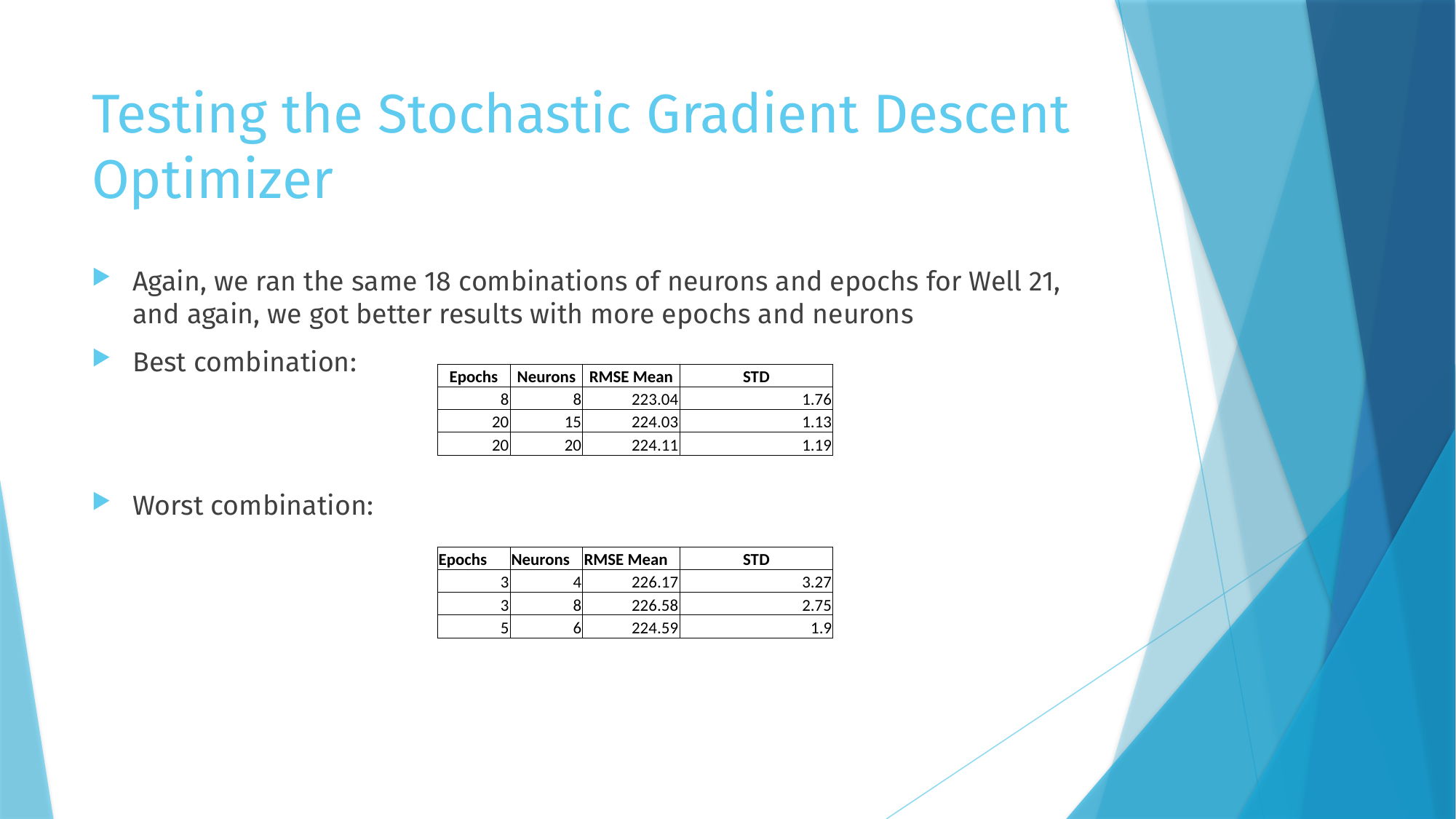

# Testing the Stochastic Gradient Descent Optimizer
Again, we ran the same 18 combinations of neurons and epochs for Well 21, and again, we got better results with more epochs and neurons
Best combination:

Worst combination:

| Epochs | Neurons | RMSE Mean | STD |
| --- | --- | --- | --- |
| 8 | 8 | 223.04 | 1.76 |
| 20 | 15 | 224.03 | 1.13 |
| 20 | 20 | 224.11 | 1.19 |
| Epochs | Neurons | RMSE Mean | STD |
| --- | --- | --- | --- |
| 3 | 4 | 226.17 | 3.27 |
| 3 | 8 | 226.58 | 2.75 |
| 5 | 6 | 224.59 | 1.9 |